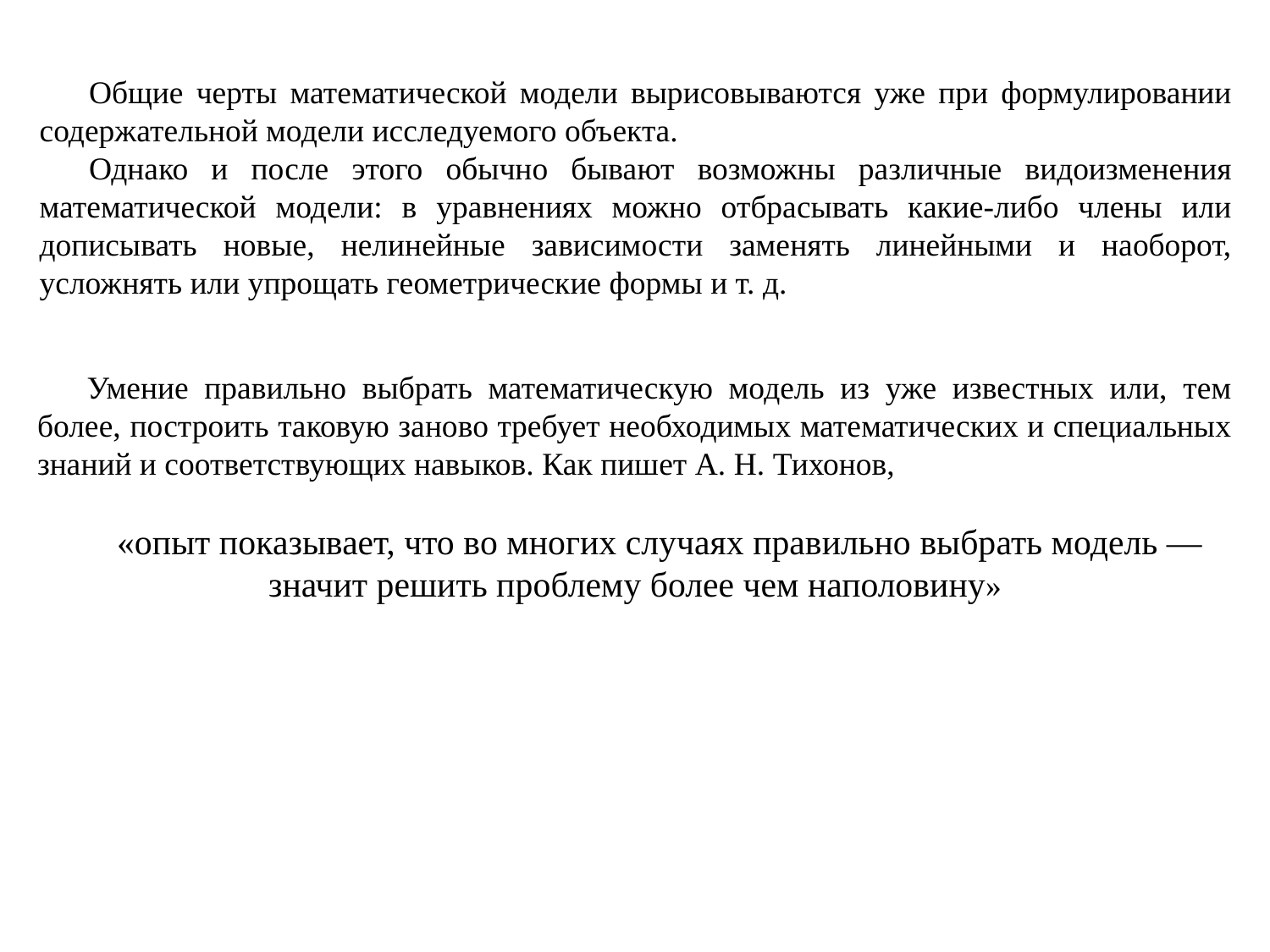

Общие черты математической модели вырисовываются уже при формулировании содержательной модели исследуемого объекта.
Однако и после этого обычно бывают возможны различные видоизменения математической модели: в уравнениях можно отбрасывать какие-либо члены или дописывать новые, нелинейные зависимости заменять линейными и наоборот, усложнять или упрощать геометрические формы и т. д.
Умение правильно выбрать математическую модель из уже известных или, тем более, построить таковую заново требует необходимых математических и специальных знаний и соответствующих навыков. Как пишет А. Н. Тихонов,

«опыт показывает, что во многих случаях правильно выбрать модель — значит решить проблему более чем наполовину»